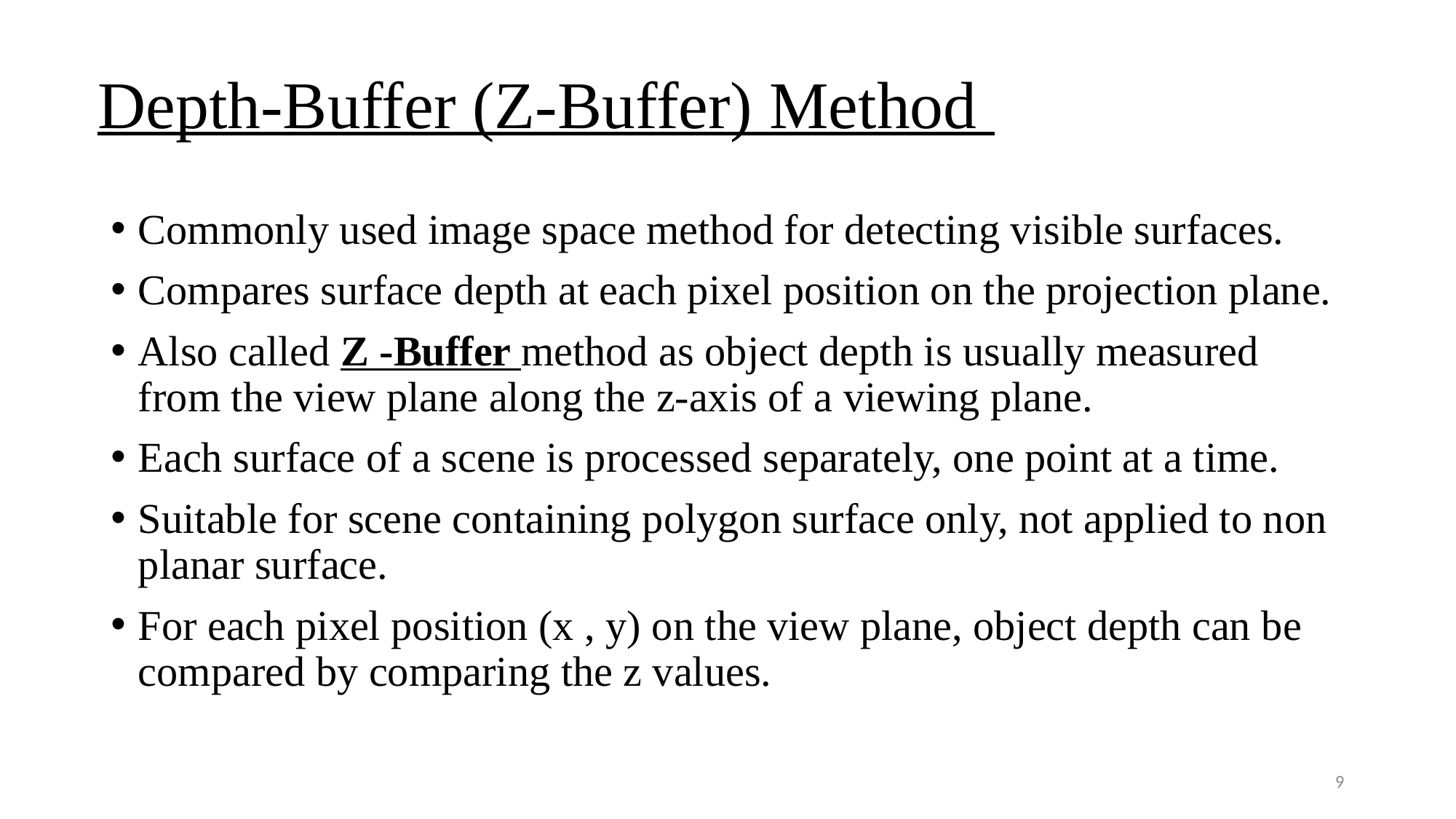

# Depth-Buffer (Z-Buffer) Method
Commonly used image space method for detecting visible surfaces.
Compares surface depth at each pixel position on the projection plane.
Also called Z -Buffer method as object depth is usually measured from the view plane along the z-axis of a viewing plane.
Each surface of a scene is processed separately, one point at a time.
Suitable for scene containing polygon surface only, not applied to non planar surface.
For each pixel position (x , y) on the view plane, object depth can be compared by comparing the z values.
9